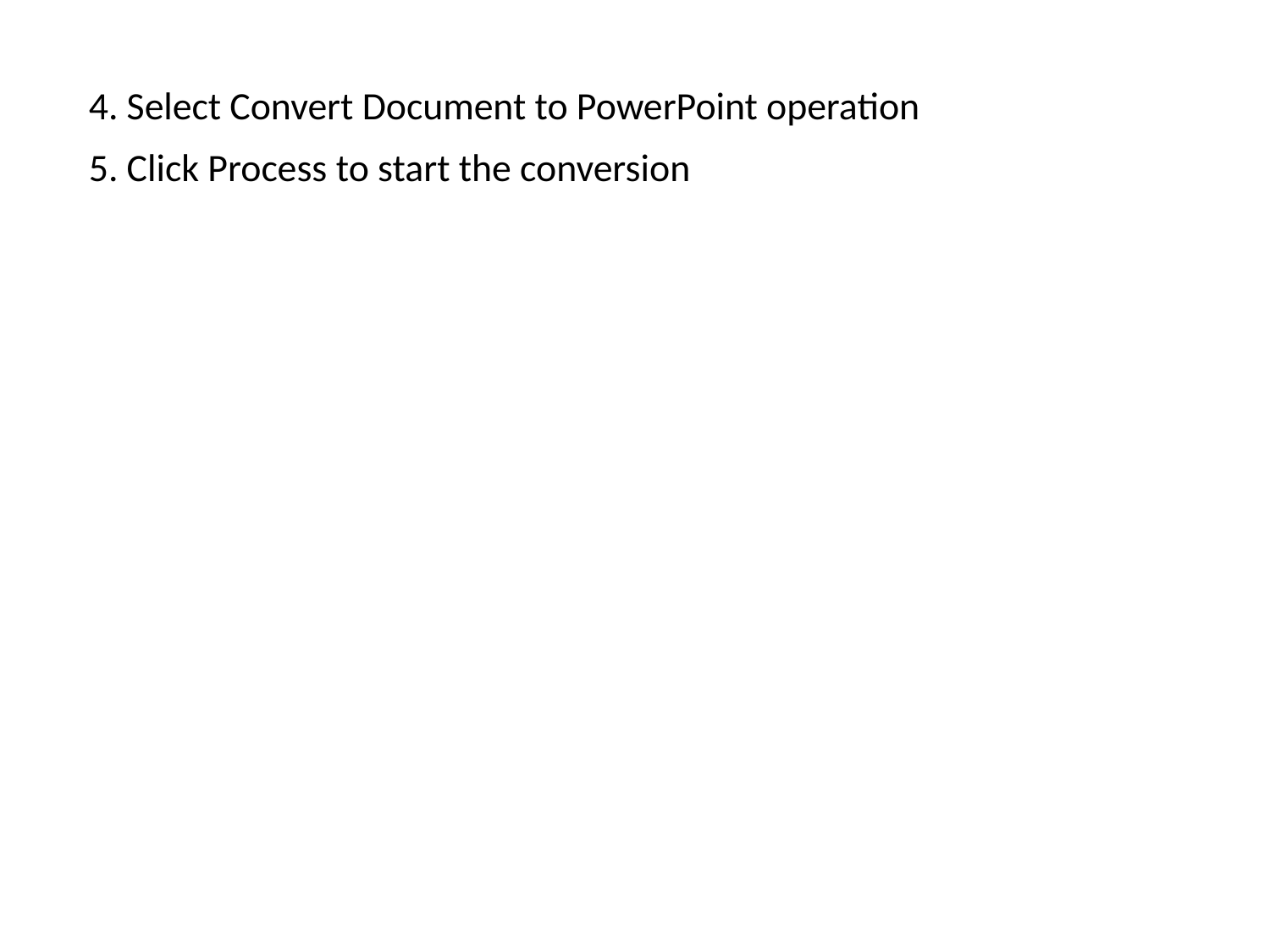

4. Select Convert Document to PowerPoint operation
5. Click Process to start the conversion